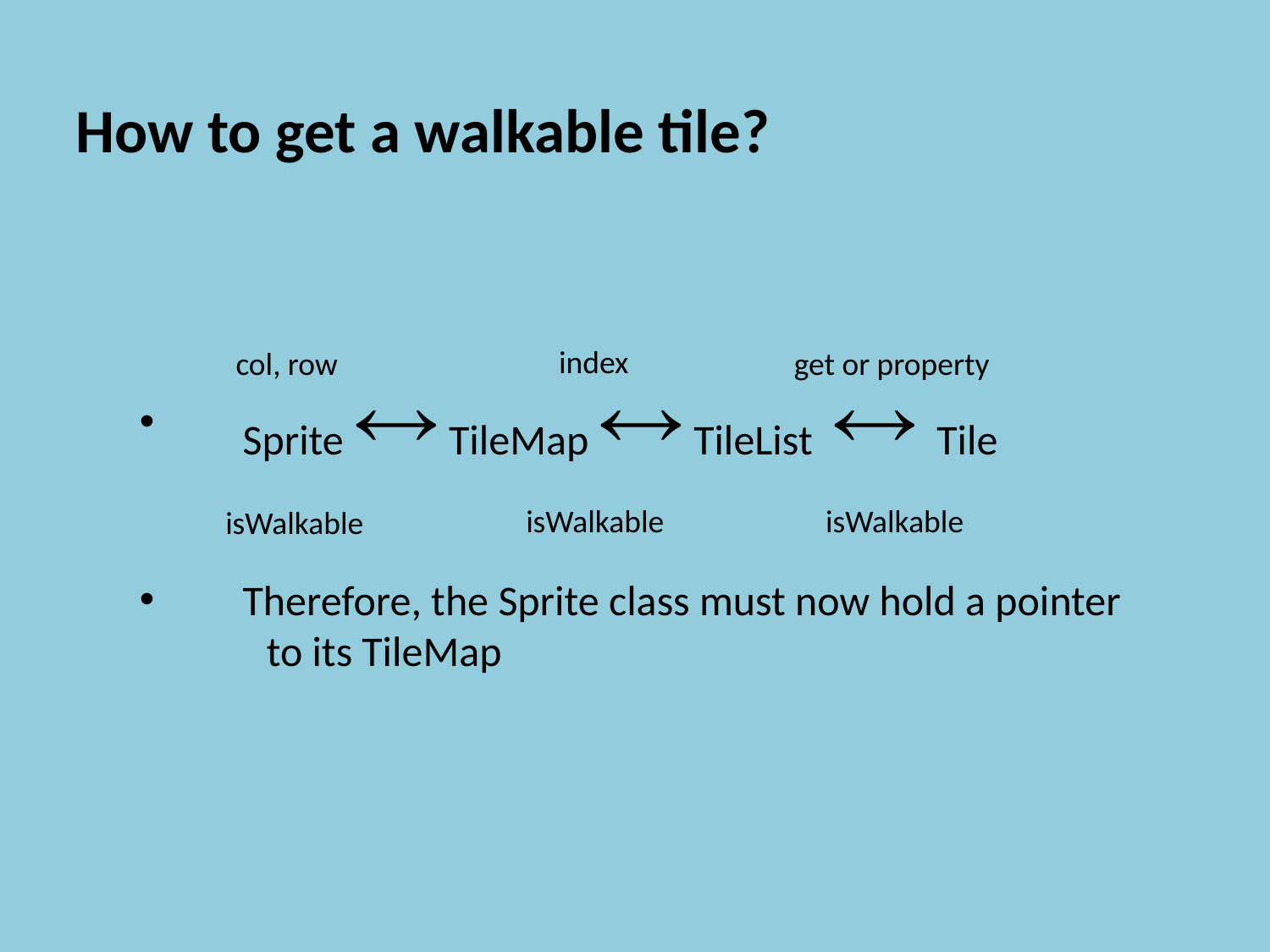

How to get a walkable tile?

Sprite ↔ TileMap ↔ TileList  ↔ Tile

Therefore, the Sprite class must now hold a pointer
	to its TileMap

index
col, row
get or property
isWalkable
isWalkable
isWalkable